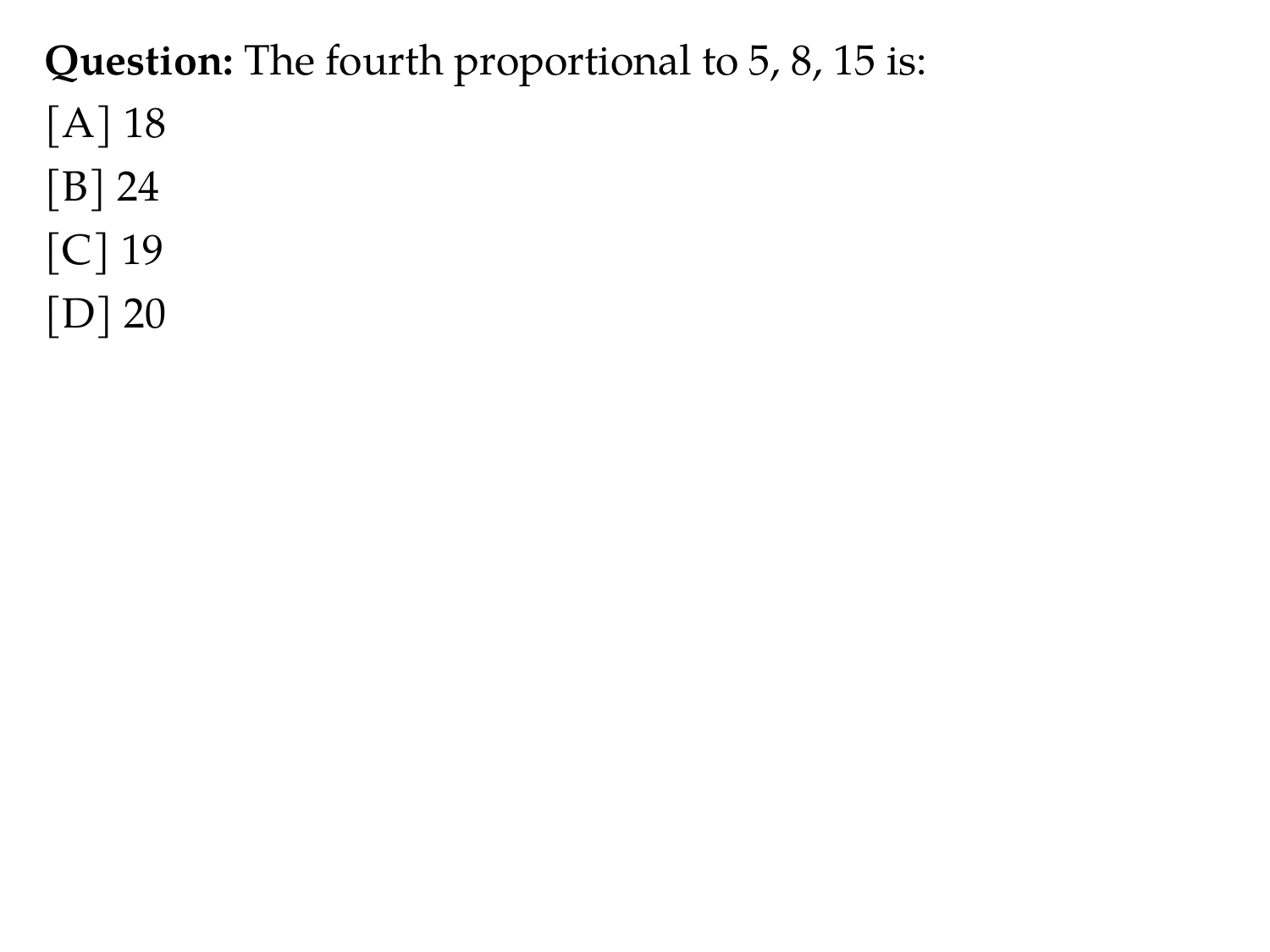

Question: The fourth proportional to 5, 8, 15 is:
[A] 18
[B] 24
[C] 19
[D] 20